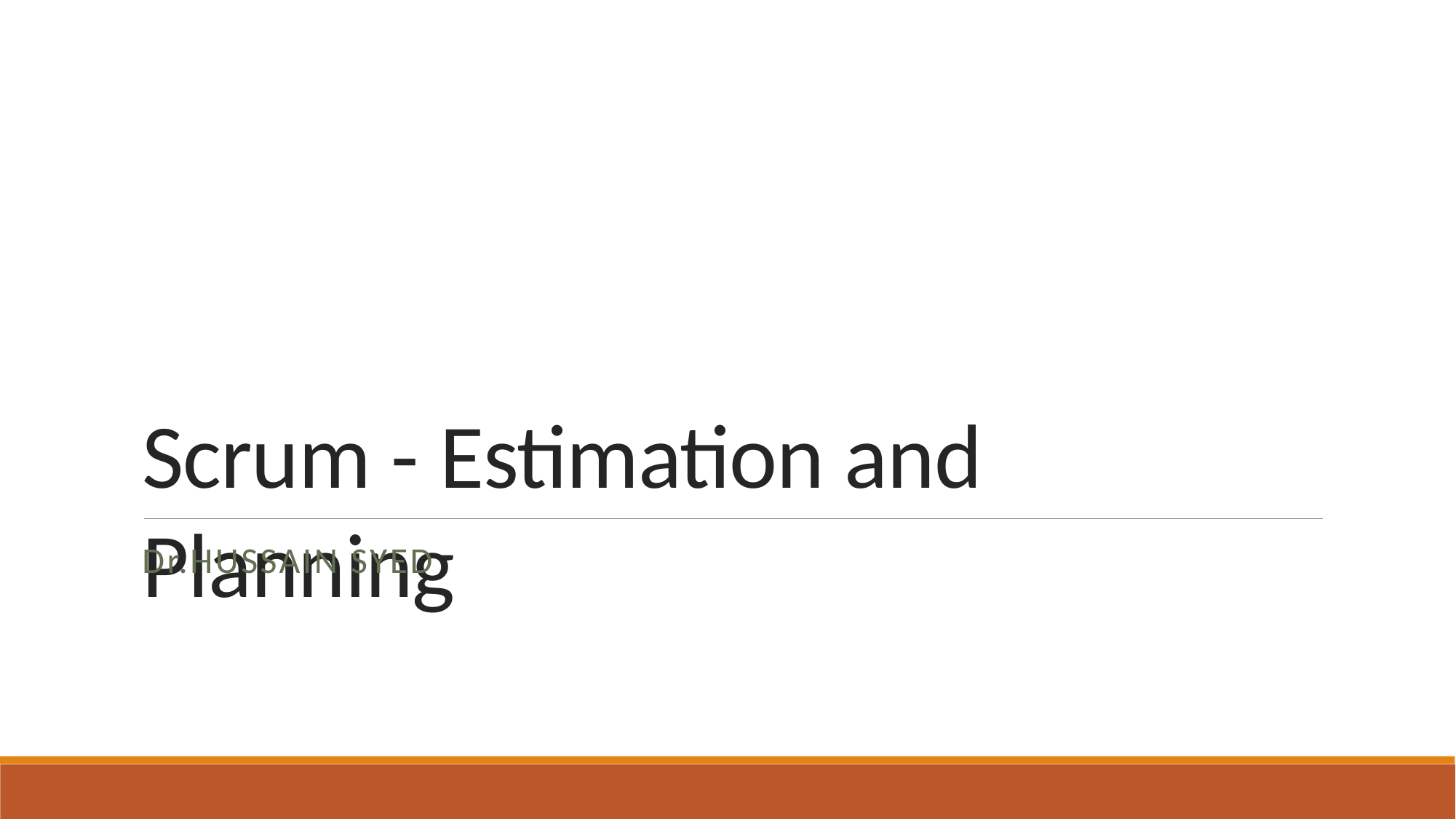

Scrum - Estimation and Planning

Dr.HUSSAIN SYED